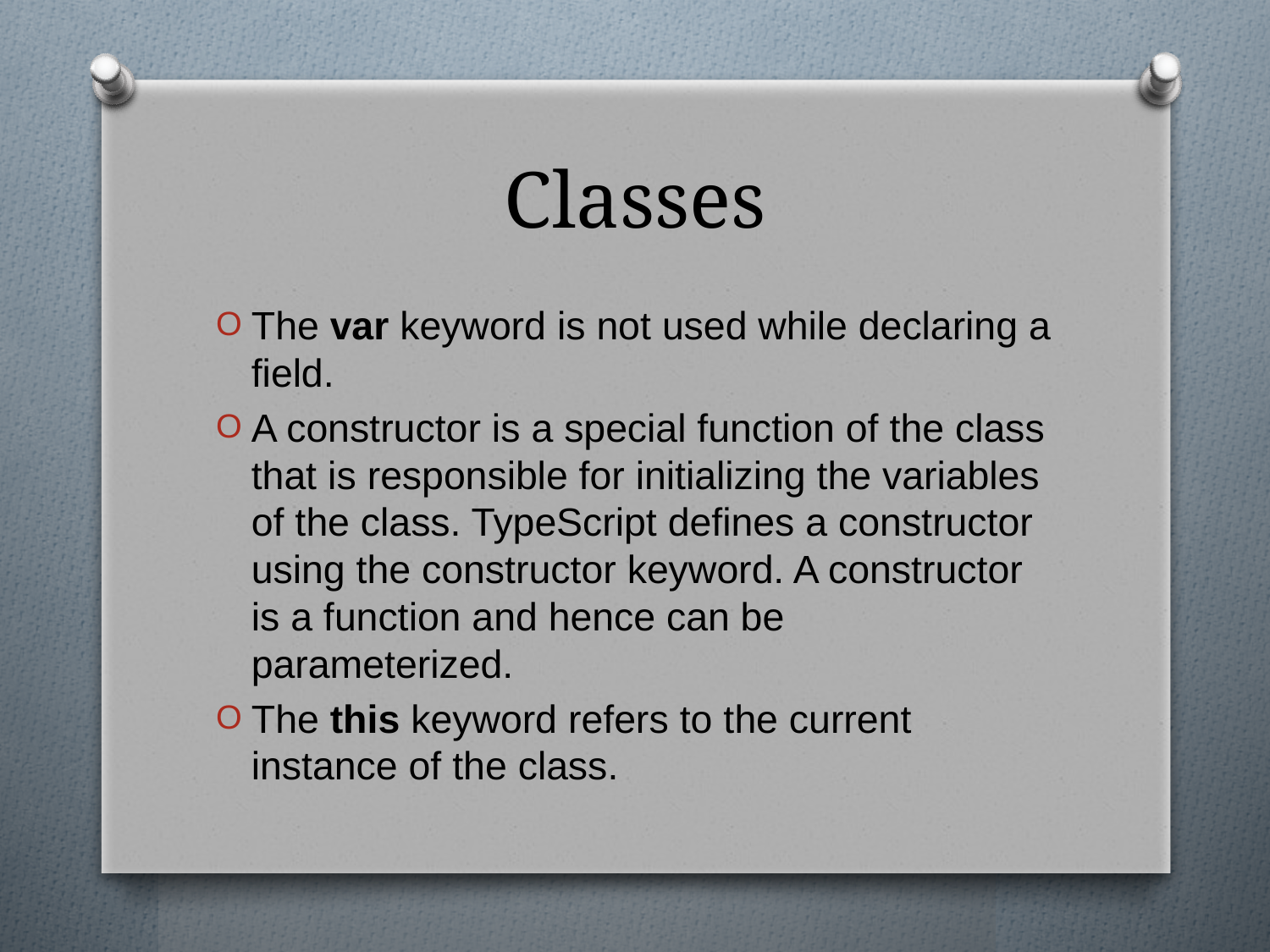

# Classes
The var keyword is not used while declaring a field.
A constructor is a special function of the class that is responsible for initializing the variables of the class. TypeScript defines a constructor using the constructor keyword. A constructor is a function and hence can be parameterized.
The this keyword refers to the current instance of the class.